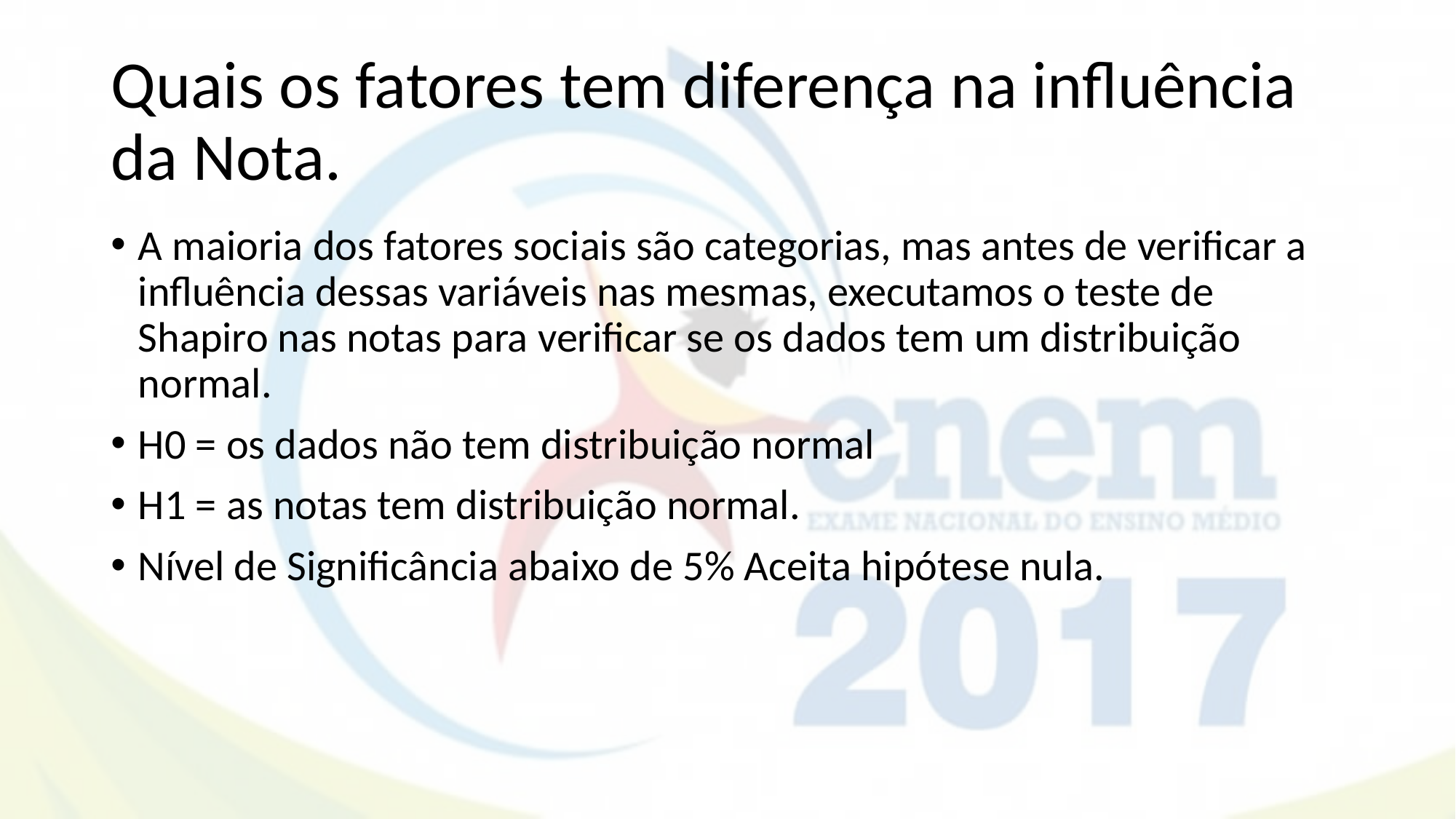

# Quais os fatores tem diferença na influência da Nota.
A maioria dos fatores sociais são categorias, mas antes de verificar a influência dessas variáveis nas mesmas, executamos o teste de Shapiro nas notas para verificar se os dados tem um distribuição normal.
H0 = os dados não tem distribuição normal
H1 = as notas tem distribuição normal.
Nível de Significância abaixo de 5% Aceita hipótese nula.